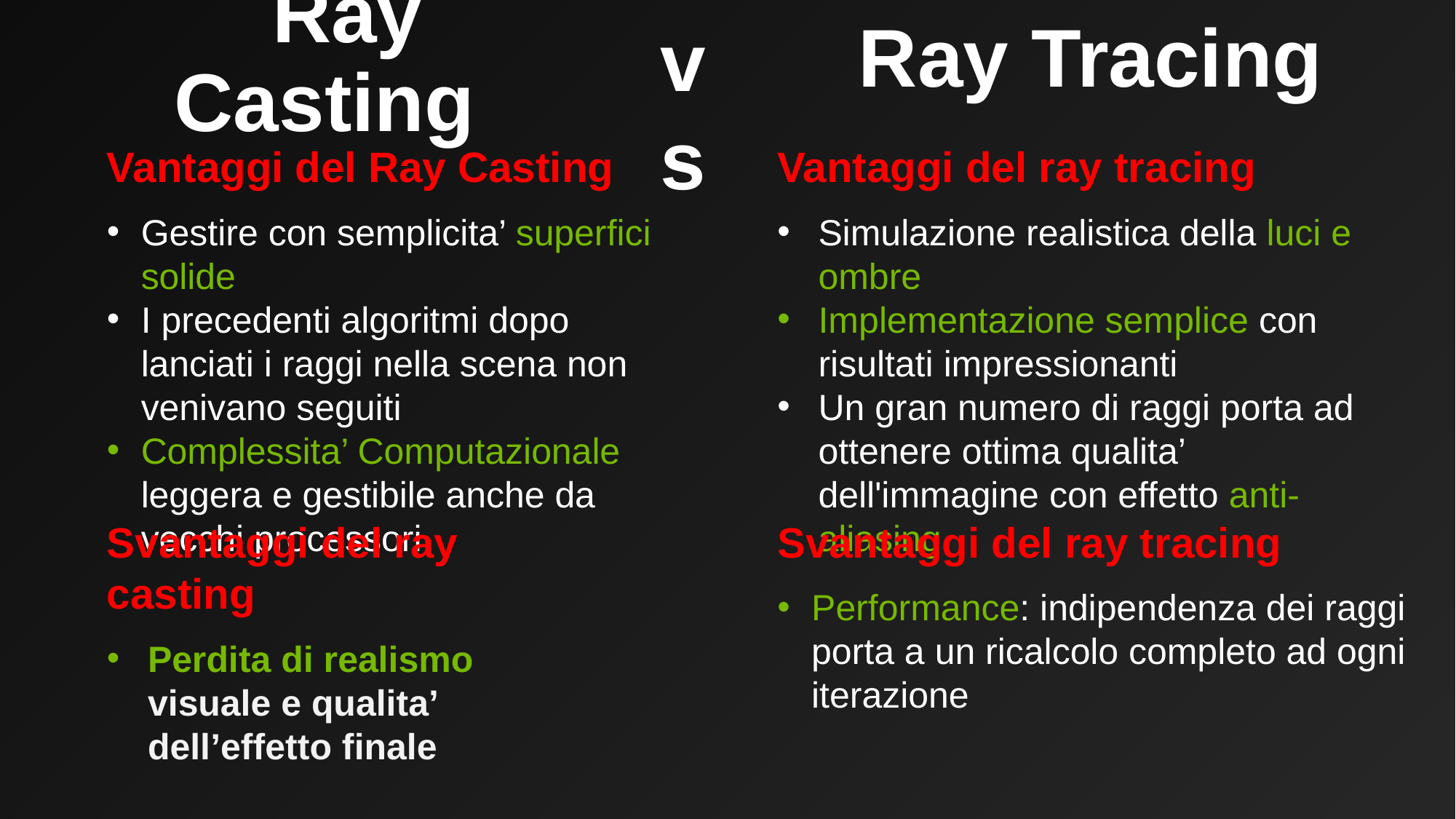

Ray Tracing
vs
# Ray Casting
Vantaggi del Ray Casting

Gestire con semplicita’ superfici solide
I precedenti algoritmi dopo lanciati i raggi nella scena non venivano seguiti
Complessita’ Computazionale leggera e gestibile anche da vecchi processori
Vantaggi del ray tracing

Simulazione realistica della luci e ombre
Implementazione semplice con risultati impressionanti
Un gran numero di raggi porta ad ottenere ottima qualita’ dell'immagine con effetto anti-aliasing
Svantaggi del ray casting

Perdita di realismo visuale e qualita’ dell’effetto finale
Svantaggi del ray tracing

Performance: indipendenza dei raggi porta a un ricalcolo completo ad ogni iterazione